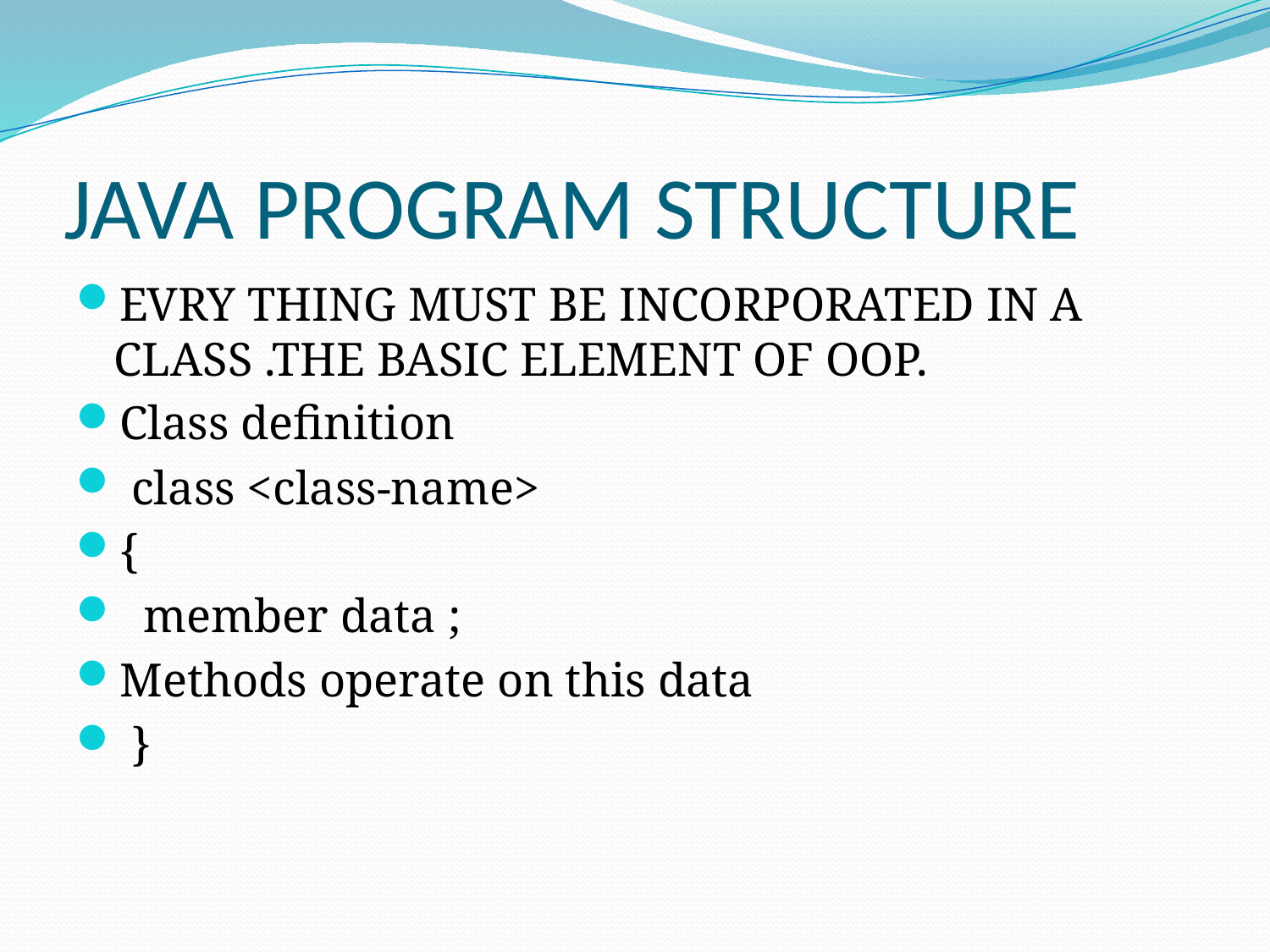

# JAVA PROGRAM STRUCTURE
EVRY THING MUST BE INCORPORATED IN A CLASS .THE BASIC ELEMENT OF OOP.
Class definition
 class <class-name>
{
  member data ;
Methods operate on this data
 }